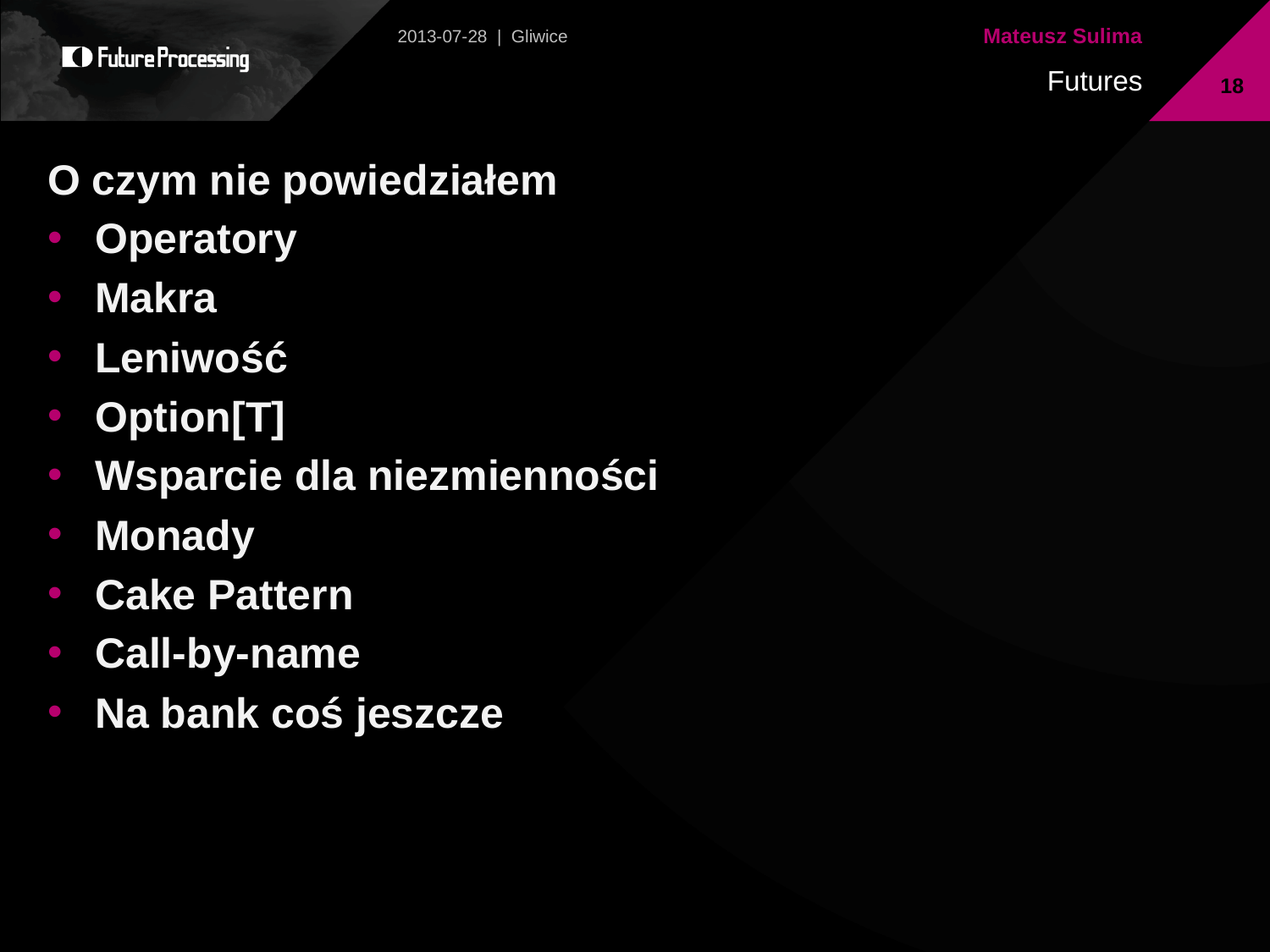

2013-07-28  |  Gliwice
18
O czym nie powiedziałem
Operatory
Makra
Leniwość
Option[T]
Wsparcie dla niezmienności
Monady
Cake Pattern
Call-by-name
Na bank coś jeszcze